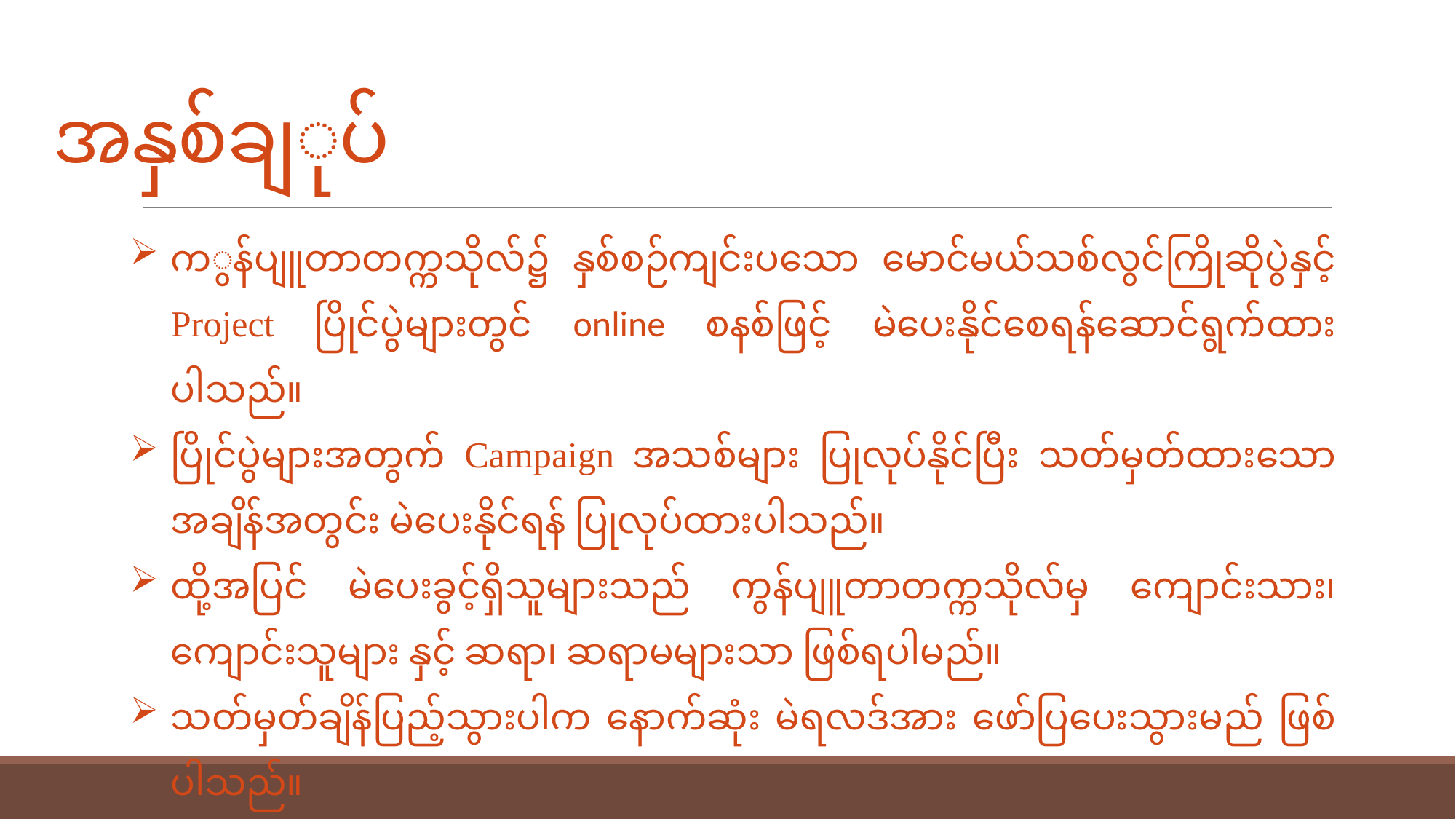

အနှစ်ချုပ်
# on
ကွန်ပျူတာတက္ကသိုလ်၌ နှစ်စဉ်ကျင်းပသော မောင်မယ်သစ်လွင်ကြိုဆိုပွဲနှင့် Project ပြိုင်ပွဲများတွင် online စနစ်ဖြင့် မဲပေးနိုင်စေရန်ဆောင်ရွက်ထားပါသည်။
ပြိုင်ပွဲများအတွက် Campaign အသစ်များ ပြုလုပ်နိုင်ပြီး သတ်မှတ်ထားသော အချိန်အတွင်း မဲပေးနိုင်ရန် ပြုလုပ်ထားပါသည်။
ထို့အပြင် မဲပေးခွင့်ရှိသူများသည် ကွန်ပျူတာတက္ကသိုလ်မှ ကျောင်းသား၊ ကျောင်းသူများ နှင့် ဆရာ၊ ဆရာမများသာ ဖြစ်ရပါမည်။
သတ်မှတ်ချိန်ပြည့်သွားပါက နောက်ဆုံး မဲရလဒ်အား ဖော်ပြပေးသွားမည် ဖြစ်ပါသည်။

3